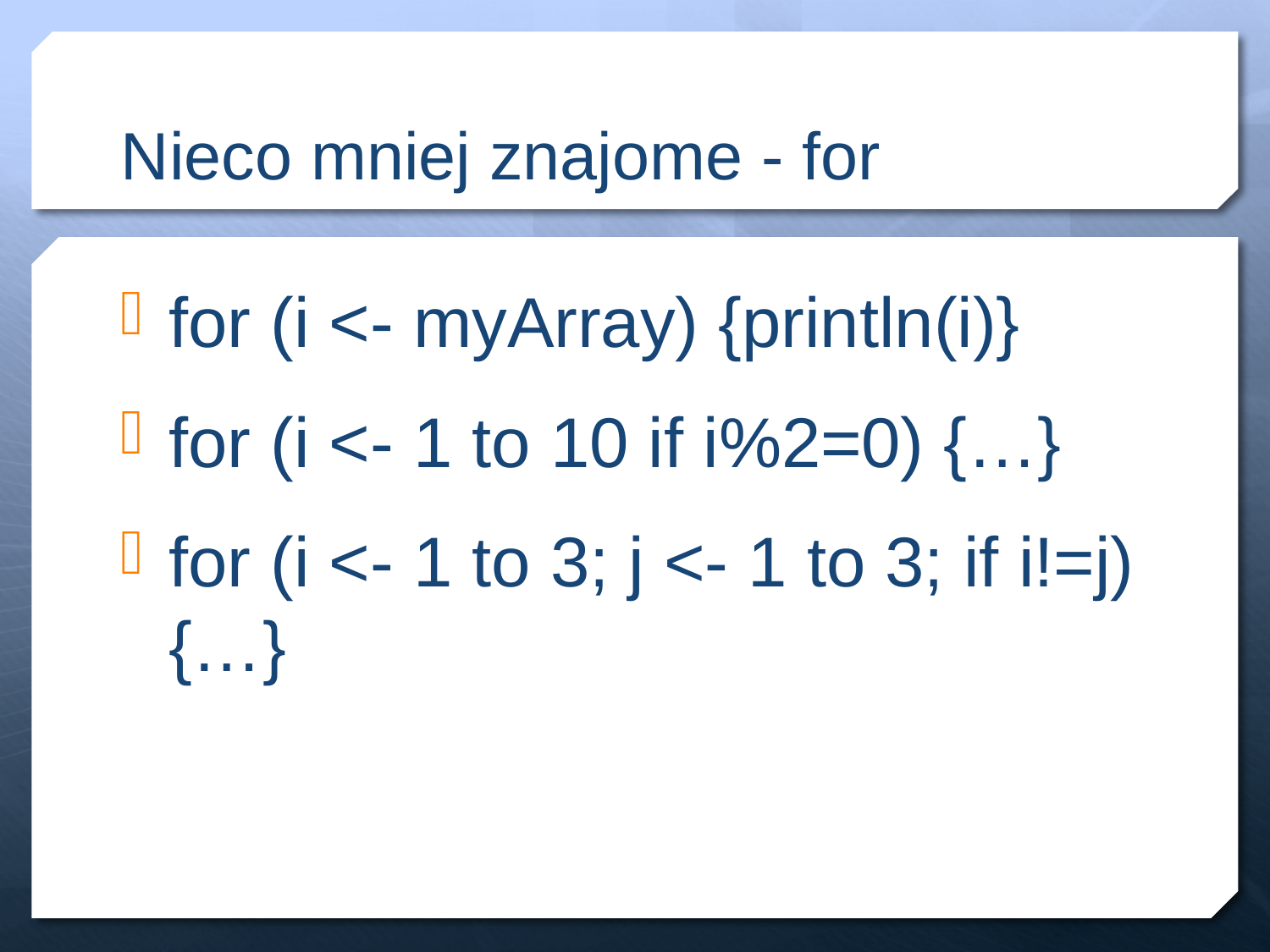

# Nieco mniej znajome - for
for (i <- myArray) {println(i)}
for (i <- 1 to 10 if i%2=0) {…}
for (i <- 1 to 3; j <- 1 to 3; if i!=j) {…}